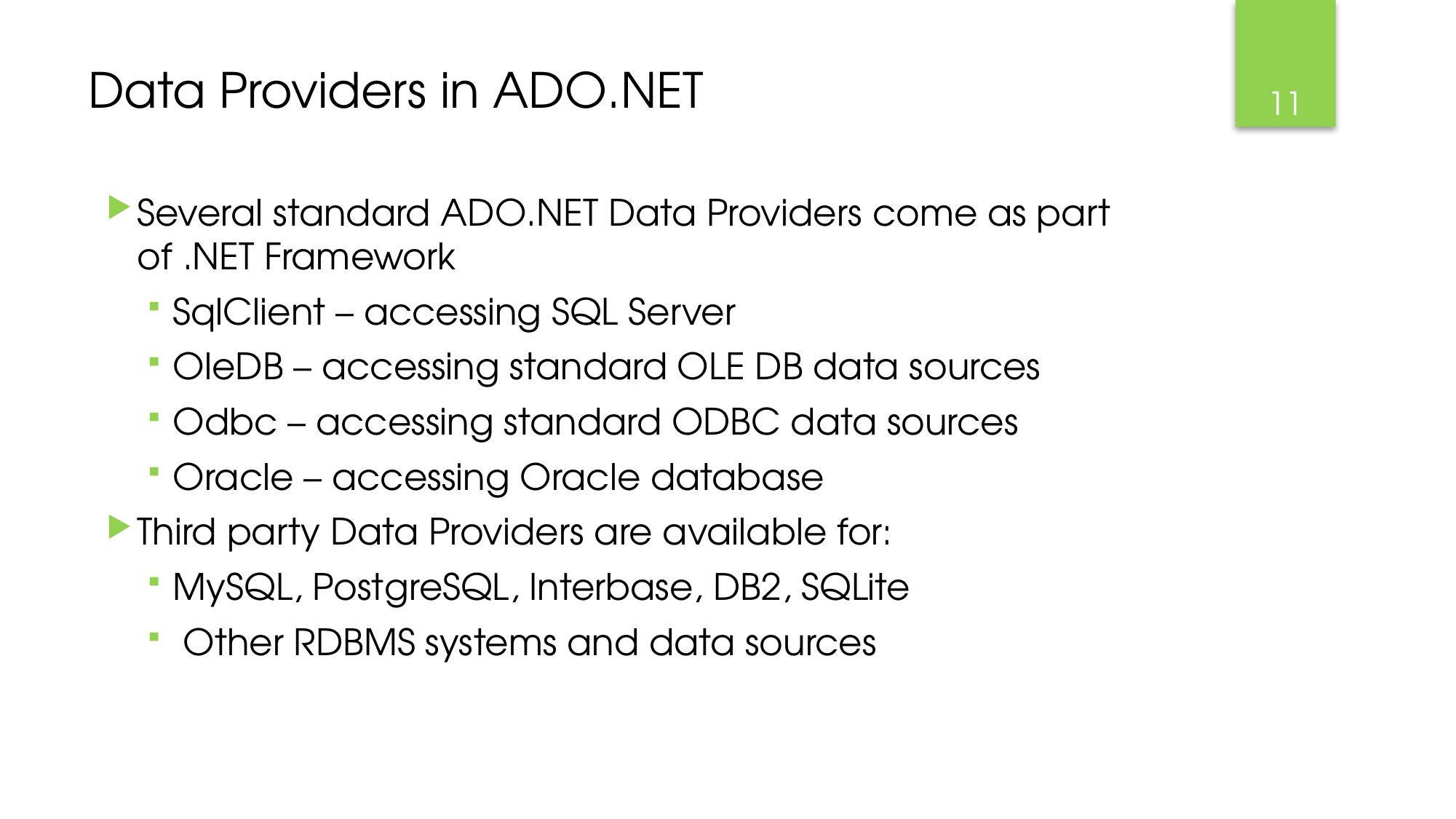

11
# Data Providers in ADO.NET
Several standard ADO.NET Data Providers come as part of .NET Framework
SqlClient – accessing SQL Server
OleDB – accessing standard OLE DB data sources
Odbc – accessing standard ODBC data sources
Oracle – accessing Oracle database
Third party Data Providers are available for:
MySQL, PostgreSQL, Interbase, DB2, SQLite
 Other RDBMS systems and data sources